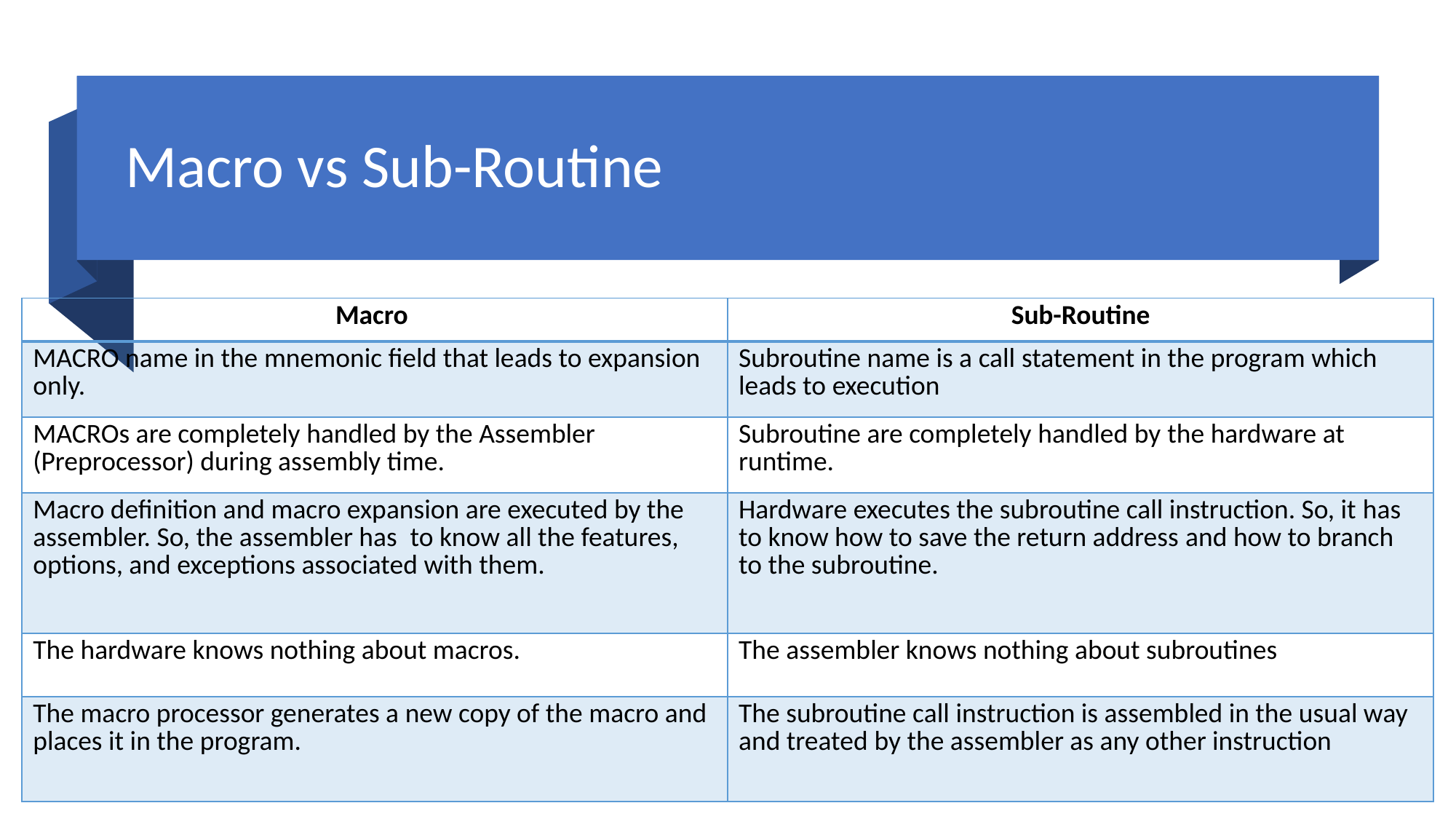

# Macro vs Sub-Routine

| Macro | Sub-Routine |
| --- | --- |
| MACRO name in the mnemonic field that leads to expansion only. | Subroutine name is a call statement in the program which leads to execution |
| MACROs are completely handled by the Assembler (Preprocessor) during assembly time. | Subroutine are completely handled by the hardware at runtime. |
| Macro definition and macro expansion are executed by the assembler. So, the assembler has  to know all the features, options, and exceptions associated with them. | Hardware executes the subroutine call instruction. So, it has  to know how to save the return address and how to branch to the subroutine. |
| The hardware knows nothing about macros. | The assembler knows nothing about subroutines |
| The macro processor generates a new copy of the macro and places it in the program. | The subroutine call instruction is assembled in the usual way and treated by the assembler as any other instruction |
12